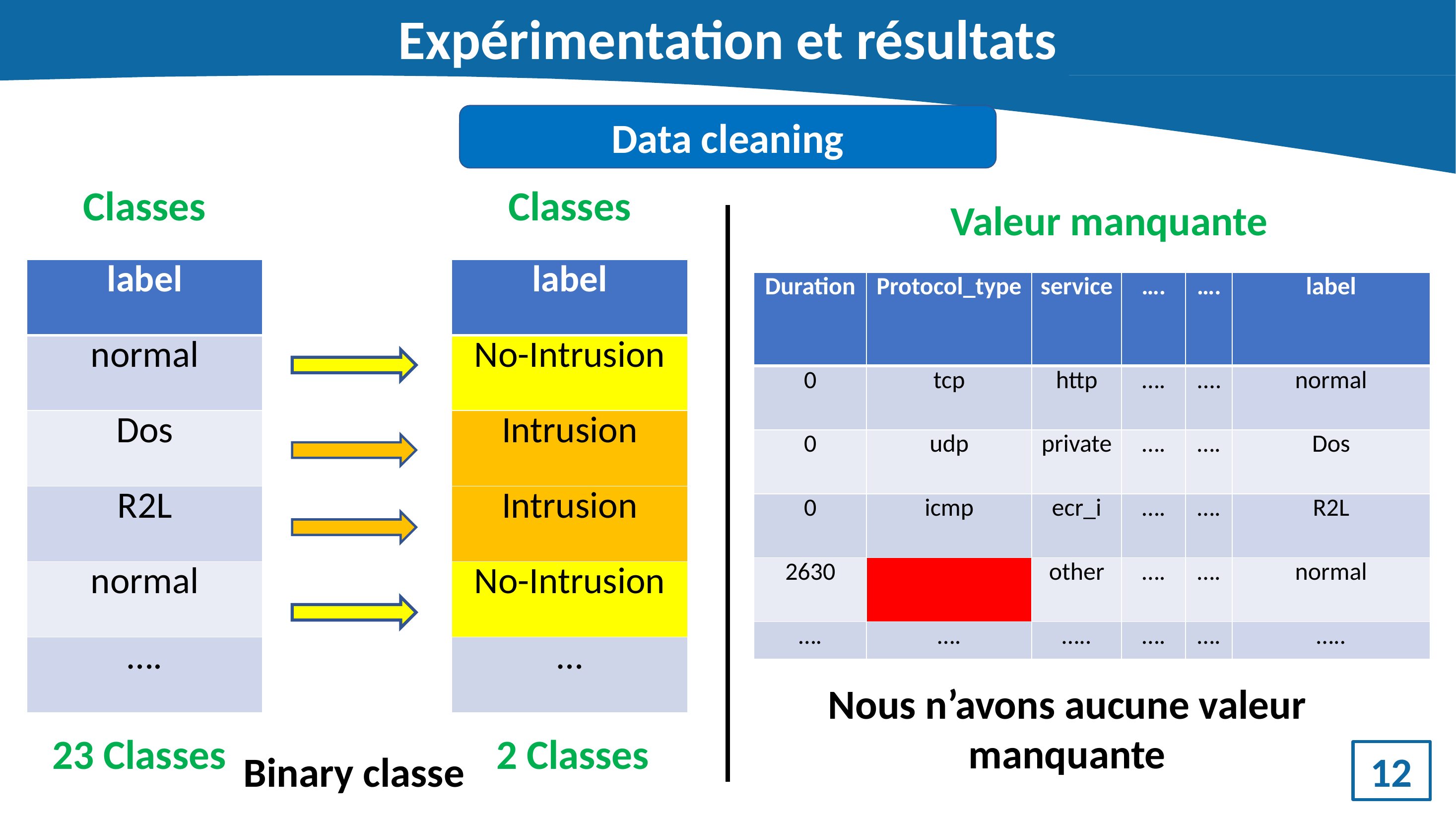

Expérimentation et résultats
Data cleaning
Classes
Classes
 Valeur manquante
| label |
| --- |
| normal |
| Dos |
| R2L |
| normal |
| …. |
| label |
| --- |
| No-Intrusion |
| Intrusion |
| Intrusion |
| No-Intrusion |
| … |
| Duration | Protocol\_type | service | …. | …. | label |
| --- | --- | --- | --- | --- | --- |
| 0 | tcp | http | …. | .... | normal |
| 0 | udp | private | …. | …. | Dos |
| 0 | icmp | ecr\_i | …. | …. | R2L |
| 2630 | udp | other | …. | …. | normal |
| …. | …. | ….. | …. | …. | ….. |
| Duration | Protocol\_type | service | …. | …. | label |
| --- | --- | --- | --- | --- | --- |
| 0 | tcp | http | …. | .... | normal |
| 0 | udp | private | …. | …. | Dos |
| 0 | icmp | ecr\_i | …. | …. | R2L |
| 2630 |  | other | …. | …. | normal |
| …. | …. | ….. | …. | …. | ….. |

Nous n’avons aucune valeur manquante
23 Classes
2 Classes
12
Binary classe